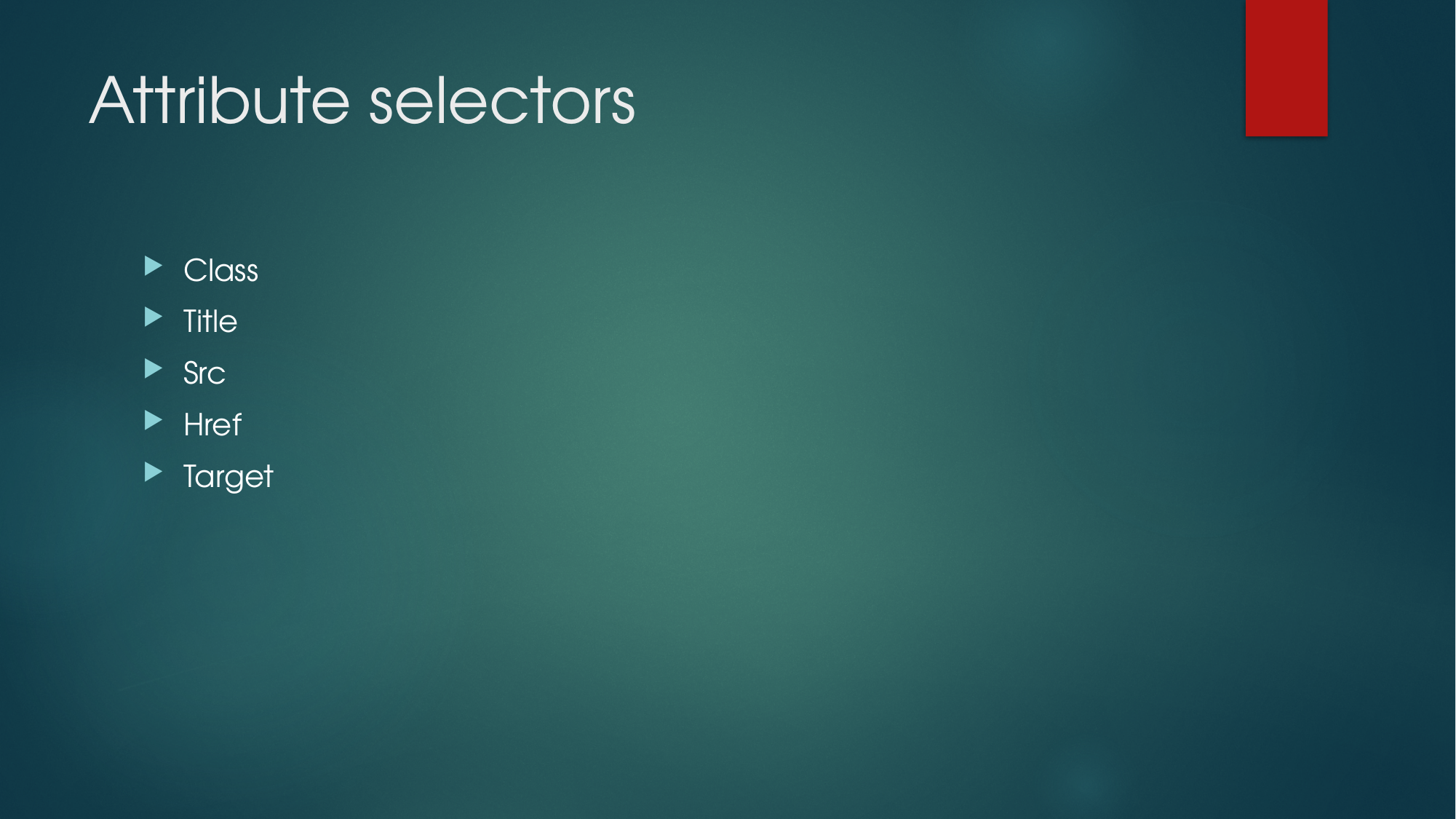

# Attribute selectors
Class
Title
Src
Href
Target